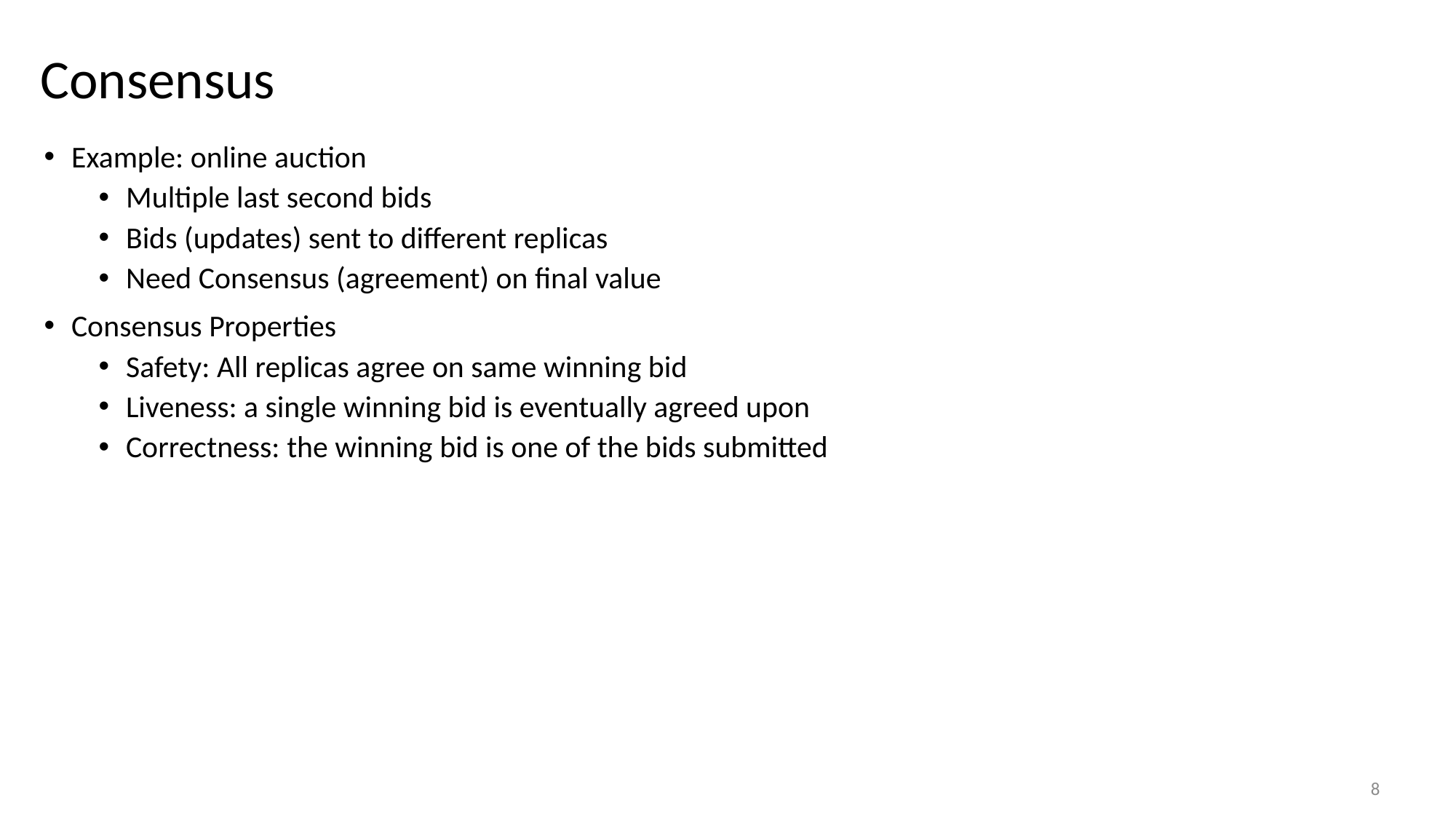

# Consensus
Example: online auction
Multiple last second bids
Bids (updates) sent to different replicas
Need Consensus (agreement) on final value
Consensus Properties
Safety: All replicas agree on same winning bid
Liveness: a single winning bid is eventually agreed upon
Correctness: the winning bid is one of the bids submitted